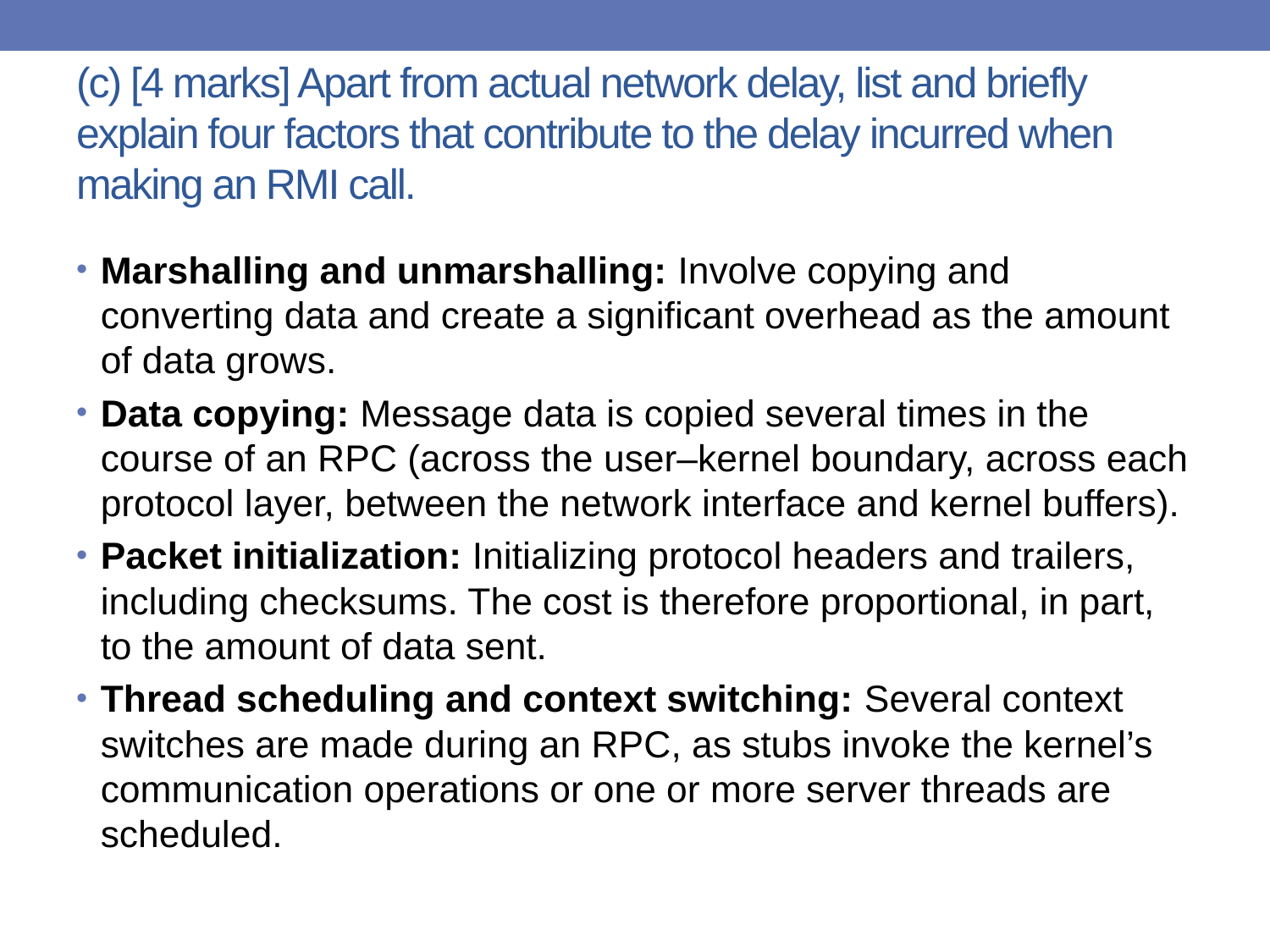

# (c) [4 marks] Apart from actual network delay, list and briefly explain four factors that contribute to the delay incurred when making an RMI call.
Marshalling and unmarshalling: Involve copying and converting data and create a significant overhead as the amount of data grows.
Data copying: Message data is copied several times in the course of an RPC (across the user–kernel boundary, across each protocol layer, between the network interface and kernel buffers).
Packet initialization: Initializing protocol headers and trailers, including checksums. The cost is therefore proportional, in part, to the amount of data sent.
Thread scheduling and context switching: Several context switches are made during an RPC, as stubs invoke the kernel’s communication operations or one or more server threads are scheduled.